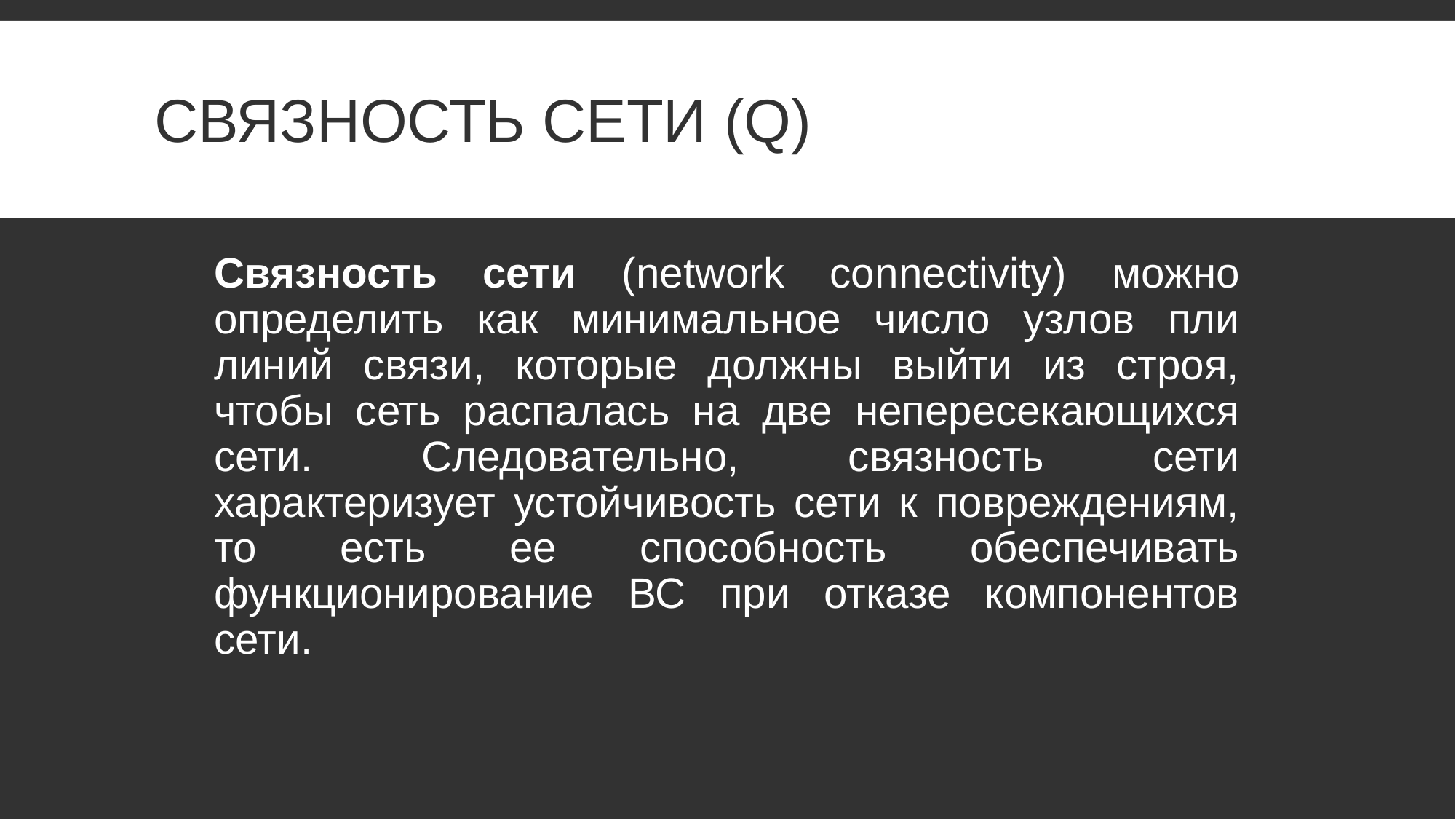

# Связность сети (Q)
Связность сети (network connectivity) можно определить как минимальное число узлов пли линий связи, которые должны выйти из строя, чтобы сеть распа­лась на две непересекающихся сети. Следовательно, связность сети характеризует устойчивость сети к повреждениям, то есть ее способность обеспечивать функционирование ВС при отказе компонентов сети.